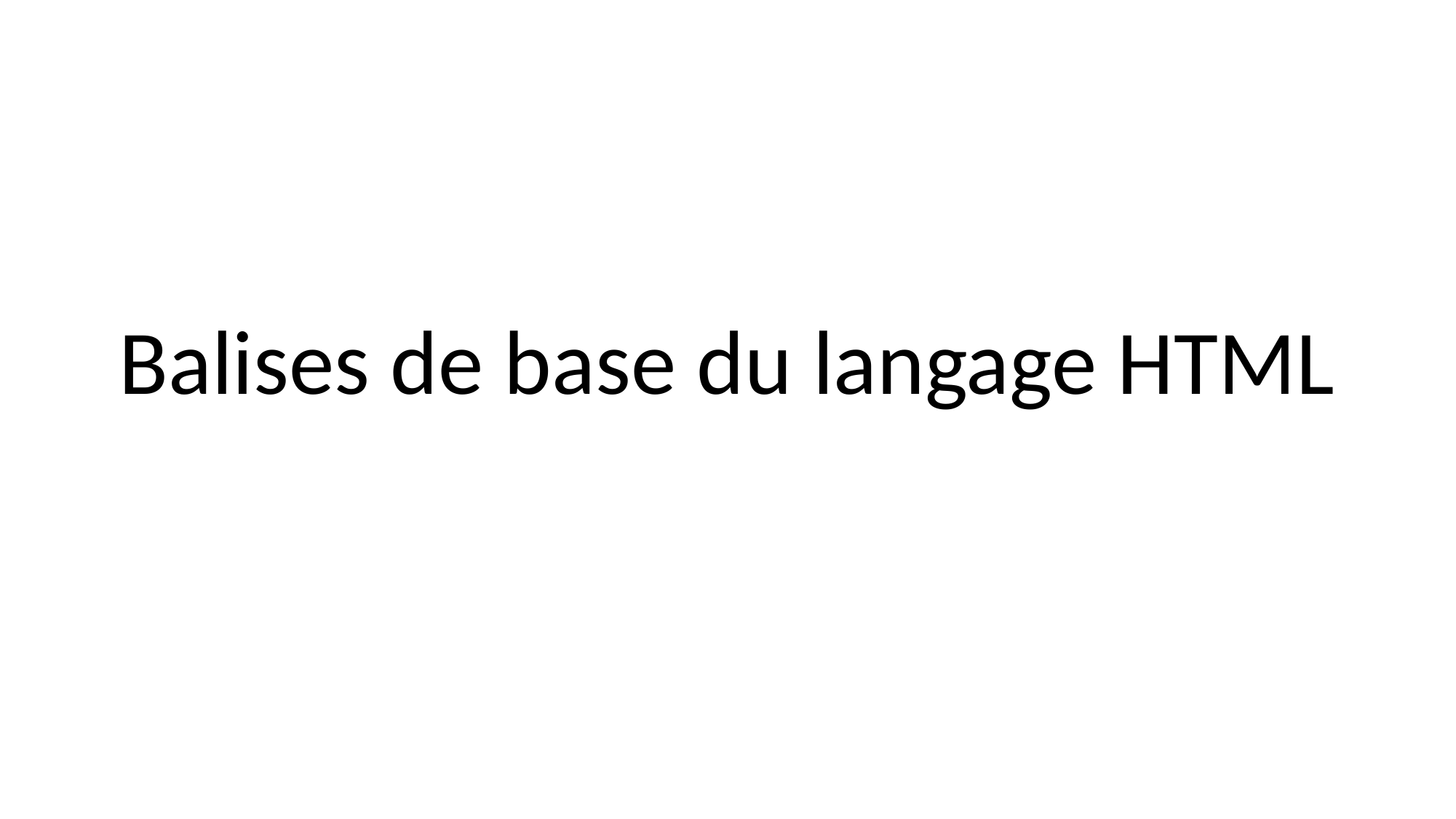

# Balises de base du langage HTML